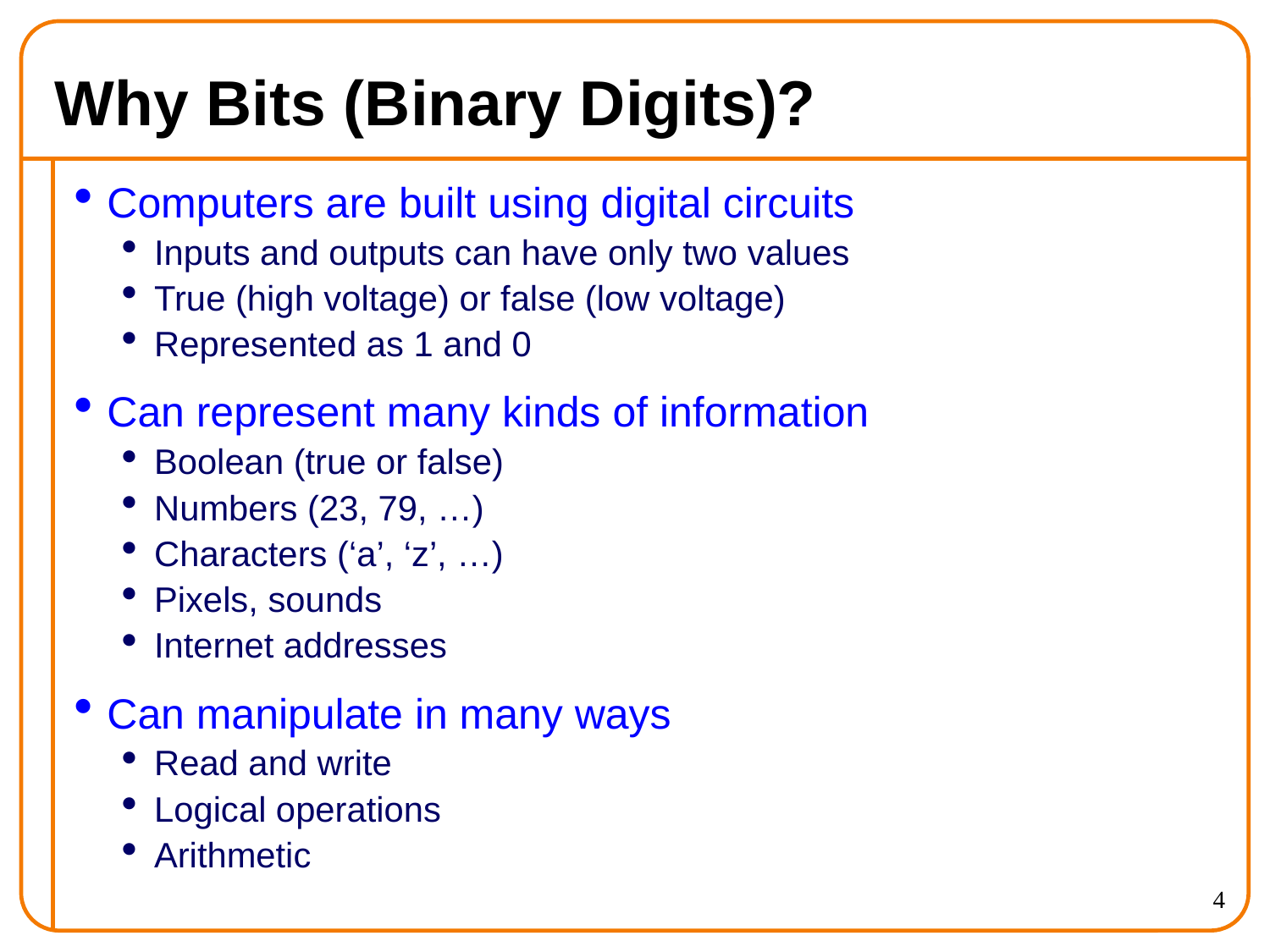

Why Bits (Binary Digits)?
Computers are built using digital circuits
Inputs and outputs can have only two values
True (high voltage) or false (low voltage)
Represented as 1 and 0
Can represent many kinds of information
Boolean (true or false)
Numbers (23, 79, …)
Characters (‘a’, ‘z’, …)
Pixels, sounds
Internet addresses
Can manipulate in many ways
Read and write
Logical operations
Arithmetic

4